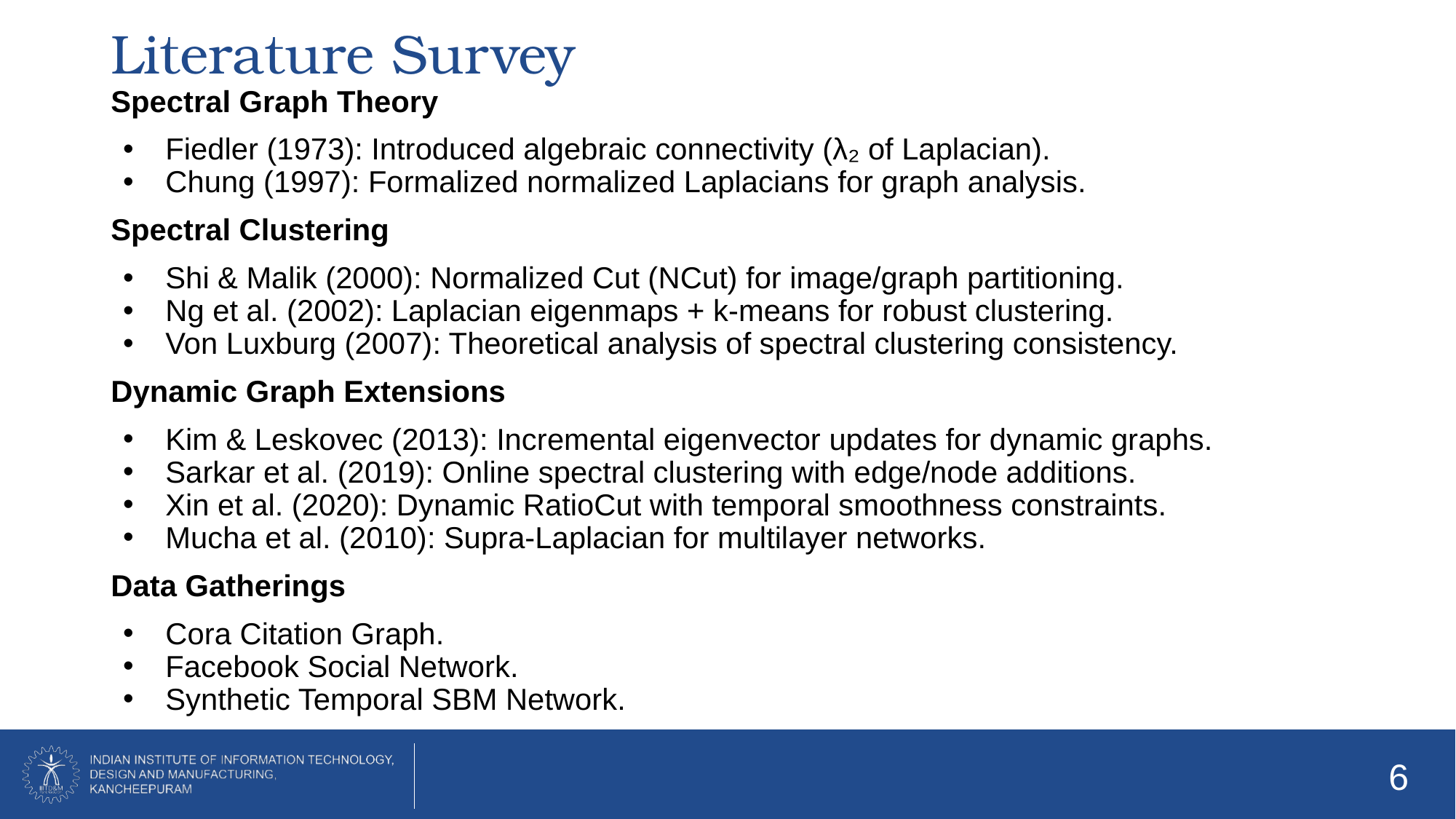

# Literature Survey
Spectral Graph Theory
Fiedler (1973): Introduced algebraic connectivity (λ₂ of Laplacian).
Chung (1997): Formalized normalized Laplacians for graph analysis.
Spectral Clustering
Shi & Malik (2000): Normalized Cut (NCut) for image/graph partitioning.
Ng et al. (2002): Laplacian eigenmaps + k-means for robust clustering.
Von Luxburg (2007): Theoretical analysis of spectral clustering consistency.
Dynamic Graph Extensions
Kim & Leskovec (2013): Incremental eigenvector updates for dynamic graphs.
Sarkar et al. (2019): Online spectral clustering with edge/node additions.
Xin et al. (2020): Dynamic RatioCut with temporal smoothness constraints.
Mucha et al. (2010): Supra-Laplacian for multilayer networks.
Data Gatherings
Cora Citation Graph.
Facebook Social Network.
Synthetic Temporal SBM Network.
6